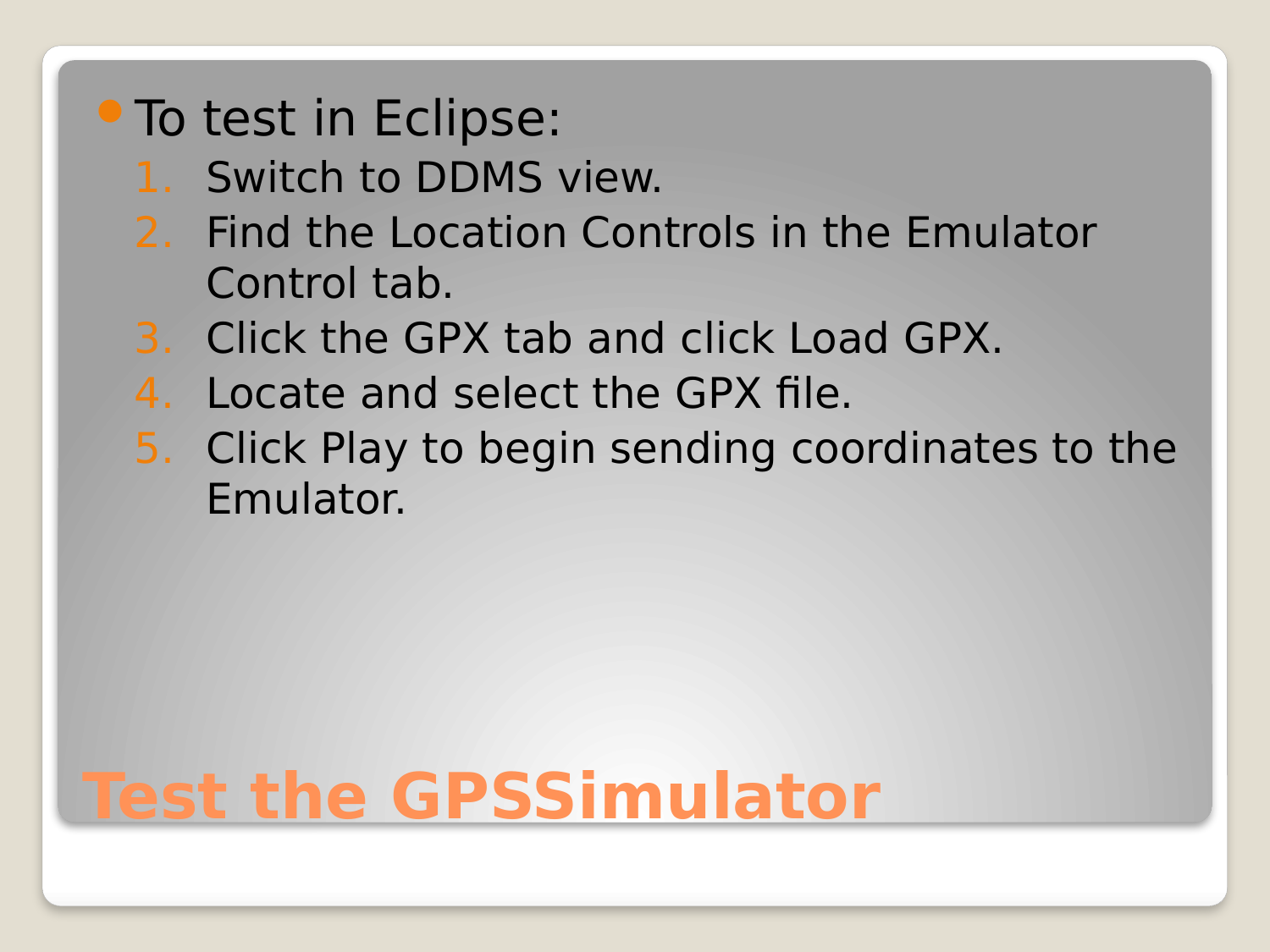

To test in Eclipse:
Switch to DDMS view.
Find the Location Controls in the Emulator Control tab.
Click the GPX tab and click Load GPX.
Locate and select the GPX file.
Click Play to begin sending coordinates to the Emulator.
# Test the GPSSimulator